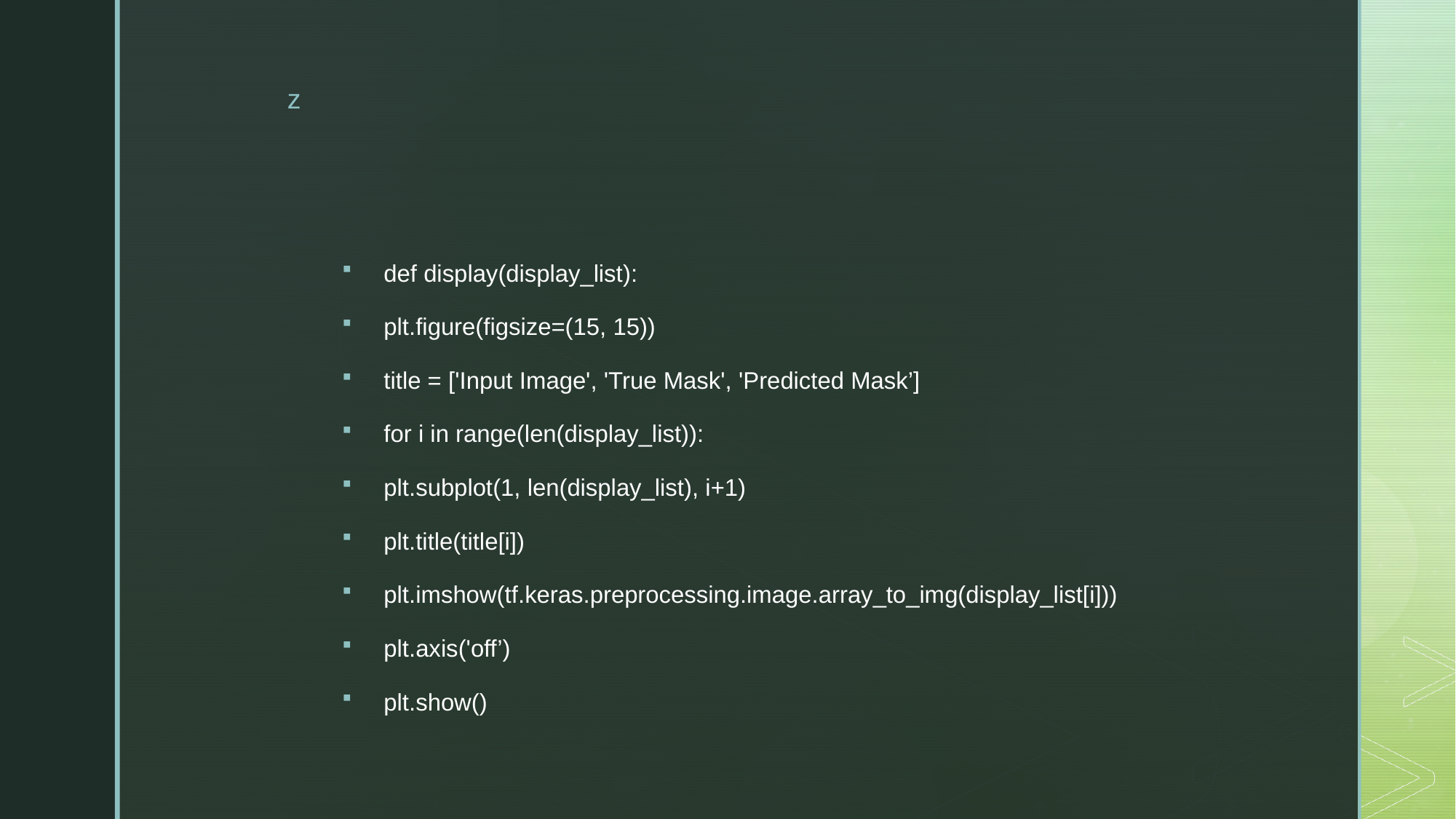

#
def display(display_list):
plt.figure(figsize=(15, 15))
title = ['Input Image', 'True Mask', 'Predicted Mask’]
for i in range(len(display_list)):
plt.subplot(1, len(display_list), i+1)
plt.title(title[i])
plt.imshow(tf.keras.preprocessing.image.array_to_img(display_list[i]))
plt.axis('off’)
plt.show()